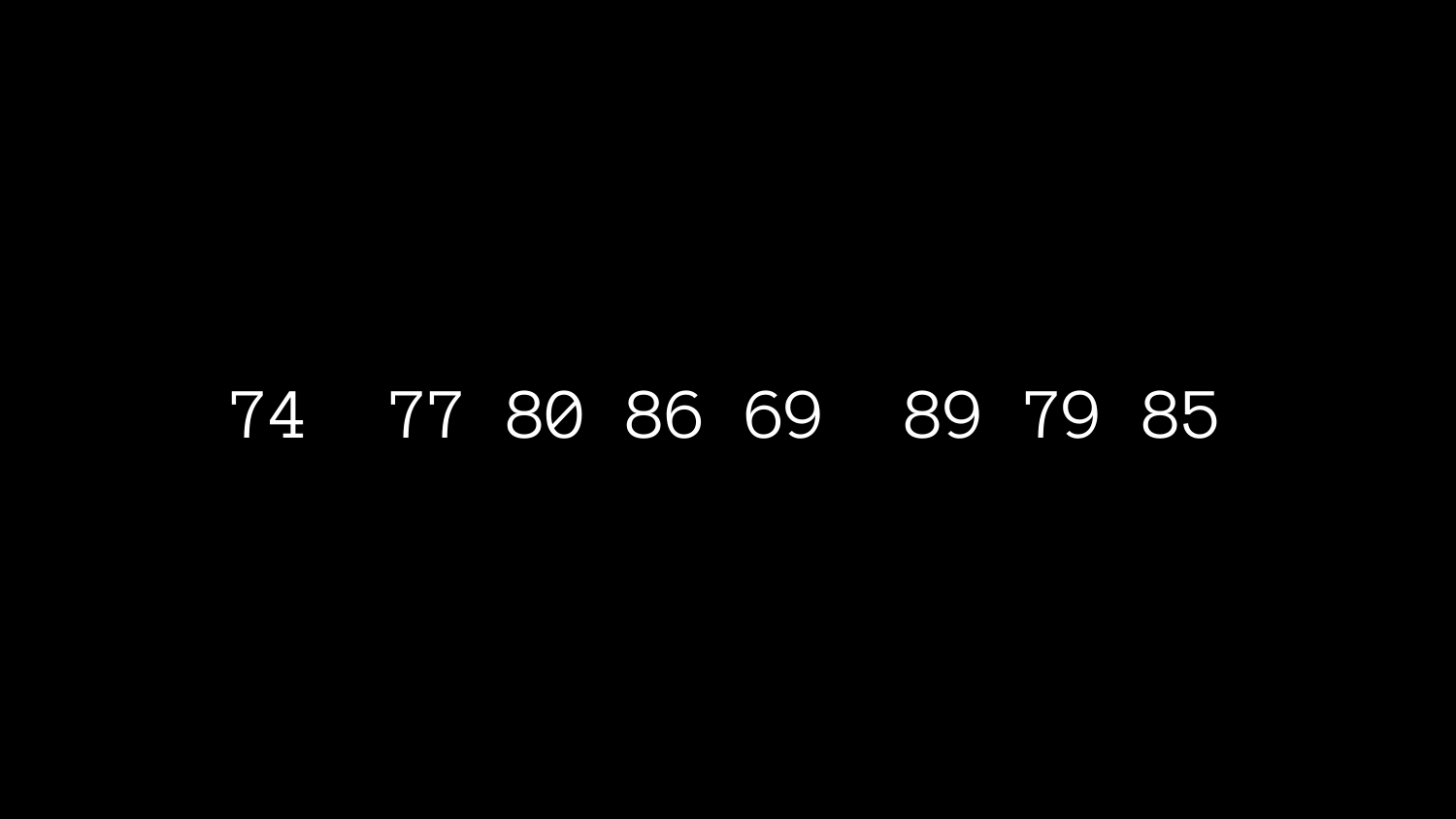

# 74  77 80 86 69  89 79 85